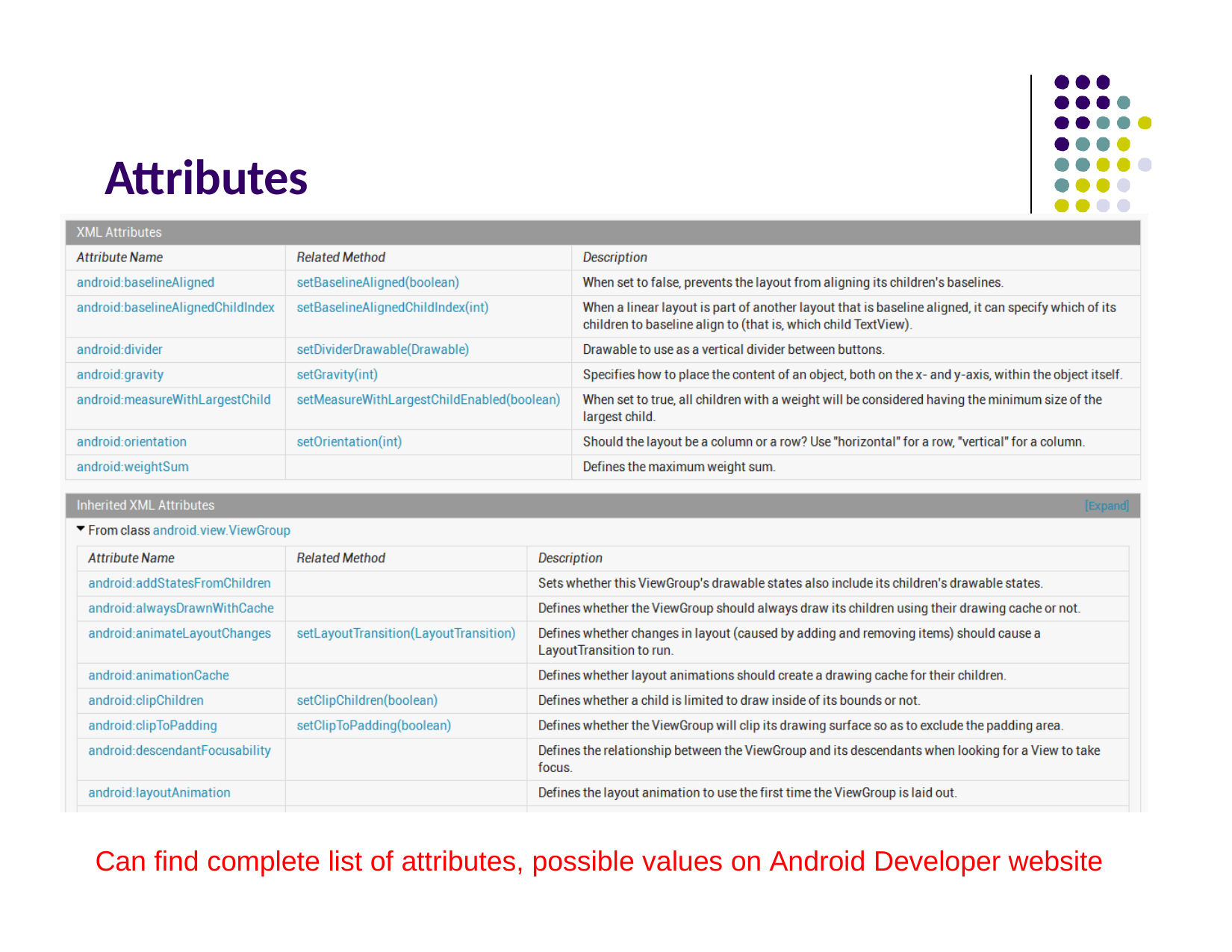

Attributes

Can find complete list of attributes, possible values on Android Developer website